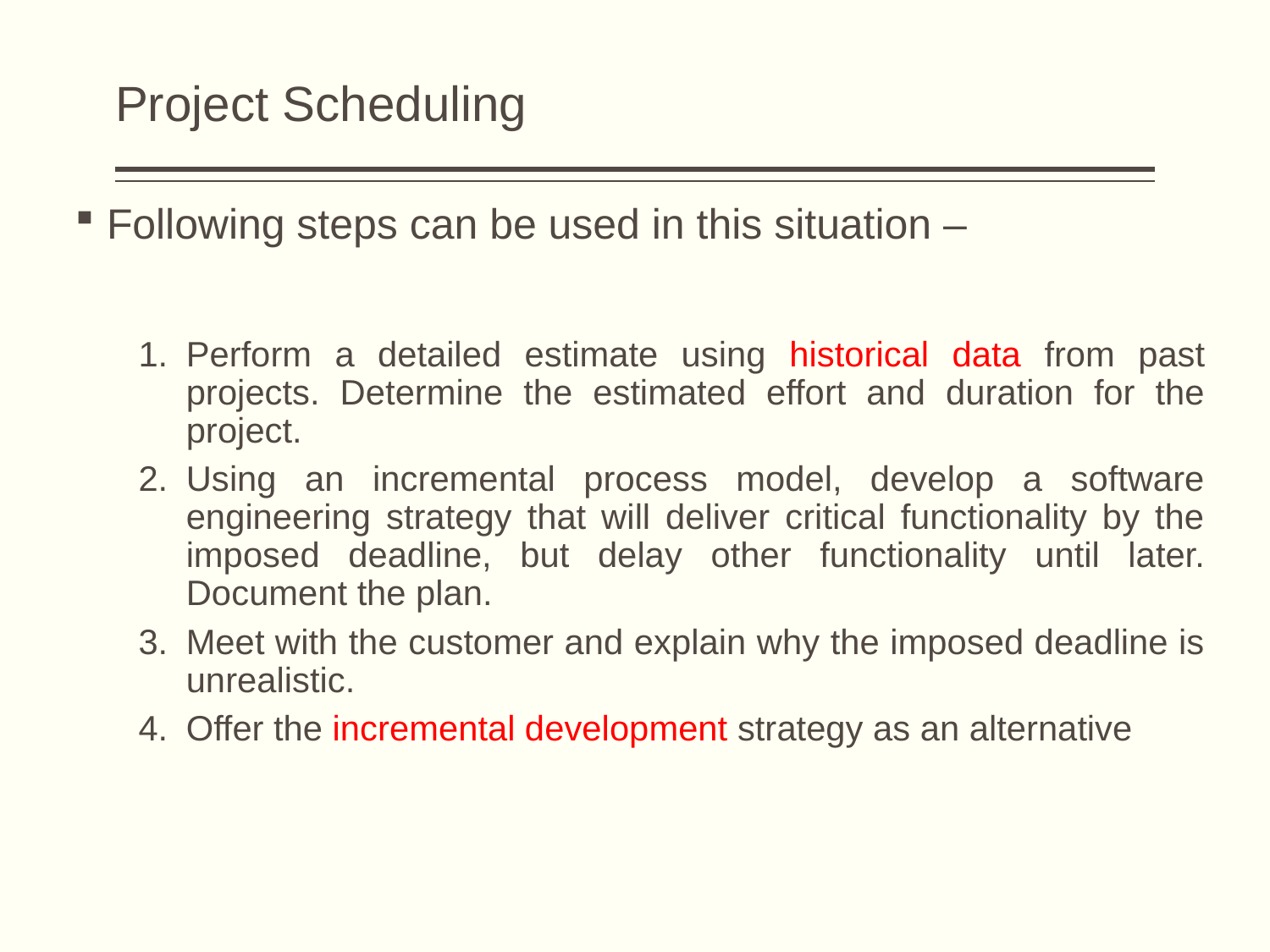

# Project Scheduling
Following steps can be used in this situation –

Perform a detailed estimate using historical data from past projects. Determine the estimated effort and duration for the project.
Using an incremental process model, develop a software engineering strategy that will deliver critical functionality by the imposed deadline, but delay other functionality until later. Document the plan.
Meet with the customer and explain why the imposed deadline is unrealistic.
Offer the incremental development strategy as an alternative